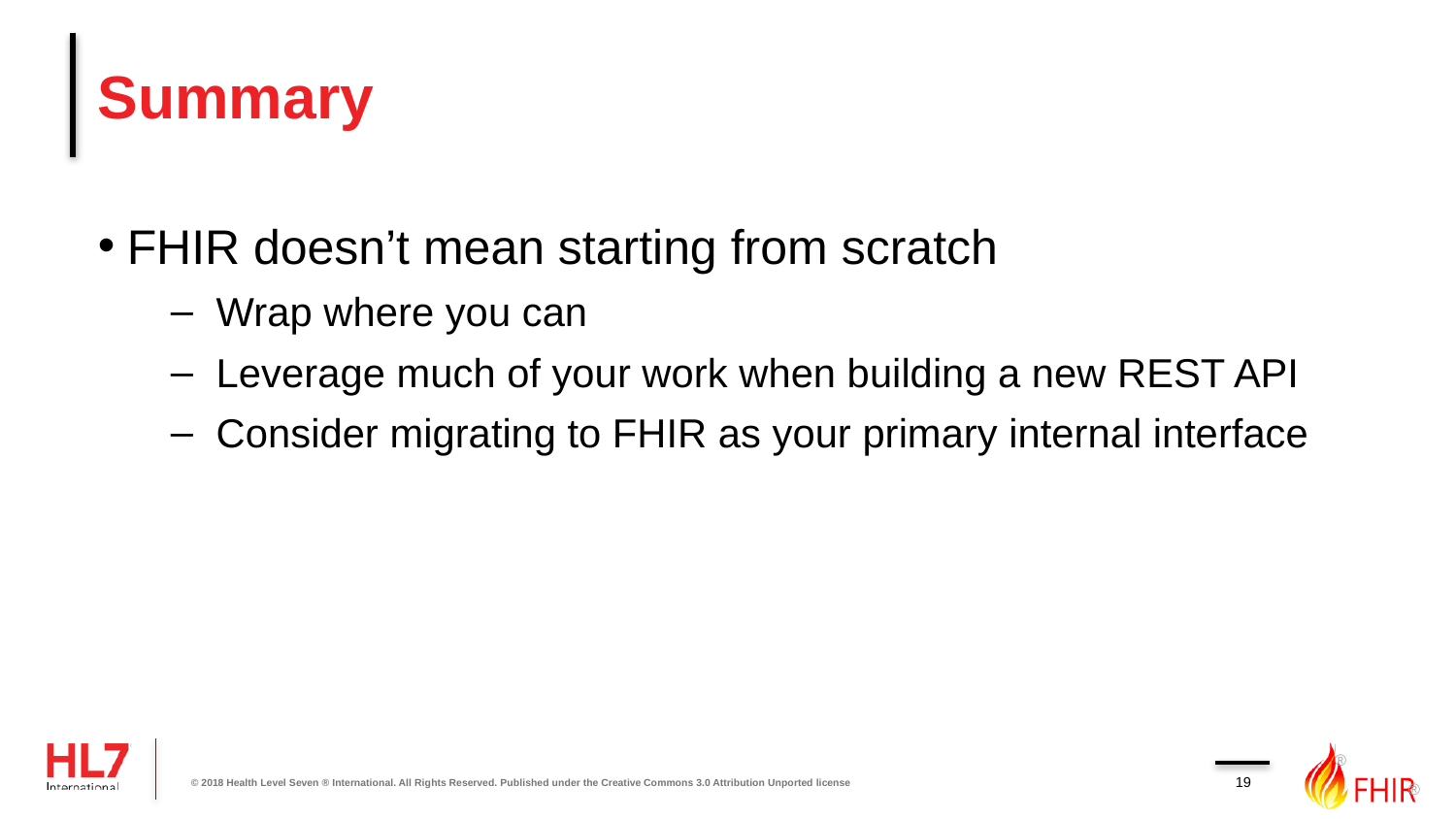

# Summary
FHIR doesn’t mean starting from scratch
Wrap where you can
Leverage much of your work when building a new REST API
Consider migrating to FHIR as your primary internal interface
19
© 2018 Health Level Seven ® International. All Rights Reserved. Published under the Creative Commons 3.0 Attribution Unported license